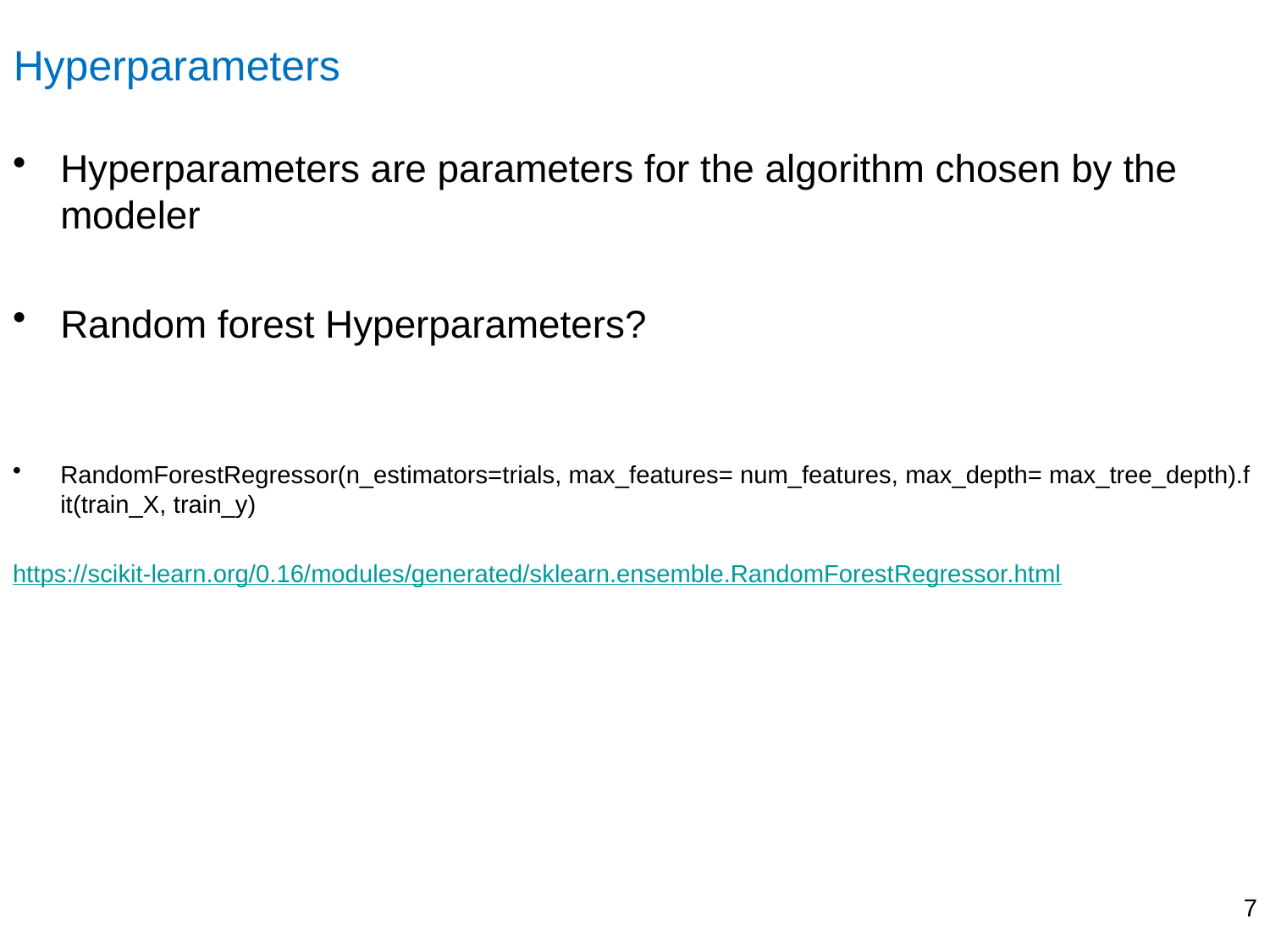

# Hyperparameters
Hyperparameters are parameters for the algorithm chosen by the modeler

Random forest Hyperparameters?

RandomForestRegressor(n_estimators=trials, max_features= num_features, max_depth= max_tree_depth).fit(train_X, train_y)

https://scikit-learn.org/0.16/modules/generated/sklearn.ensemble.RandomForestRegressor.html

7